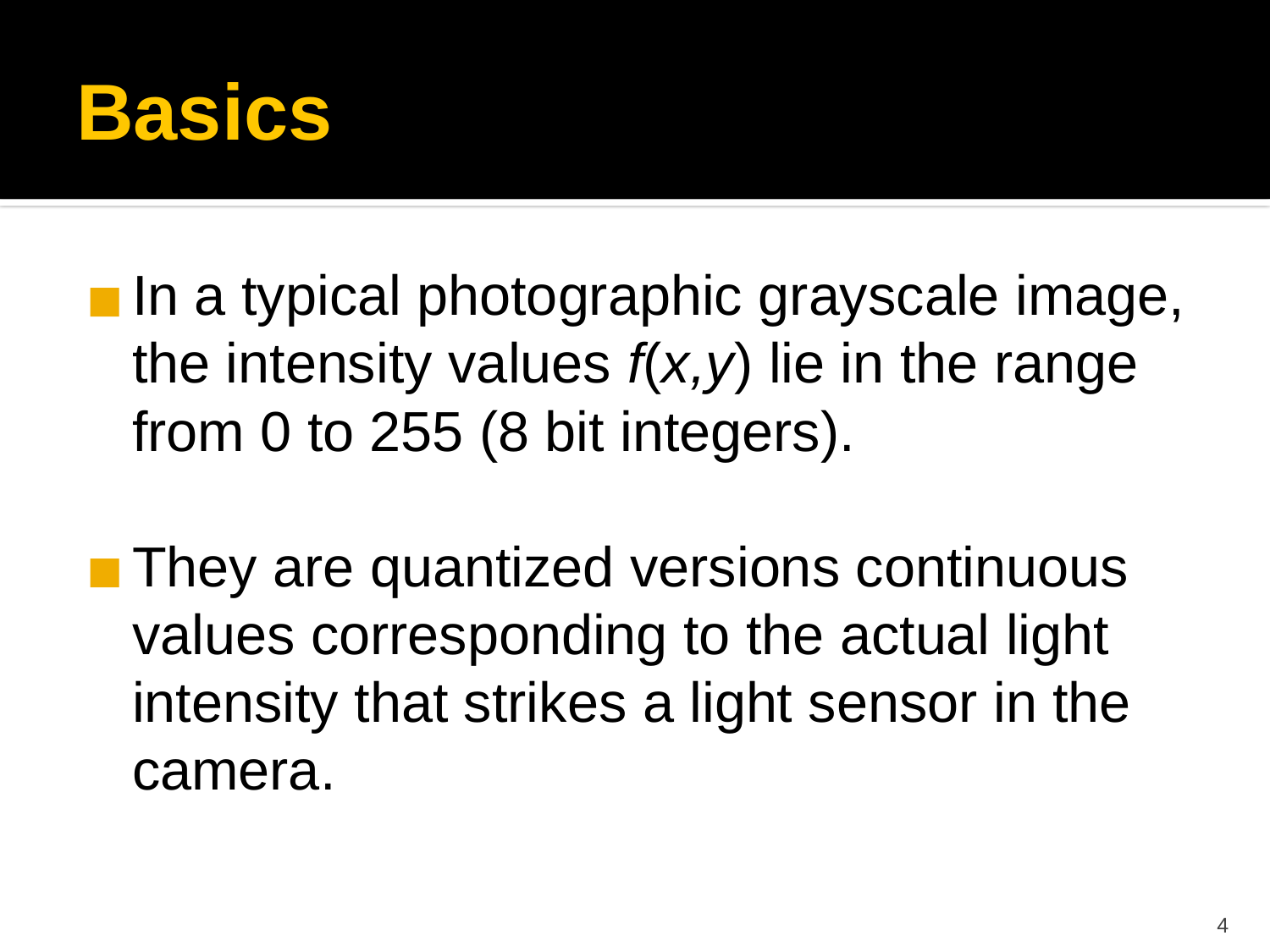

# Basics
In a typical photographic grayscale image, the intensity values f(x,y) lie in the range from 0 to 255 (8 bit integers).

They are quantized versions continuous values corresponding to the actual light intensity that strikes a light sensor in the camera.
4